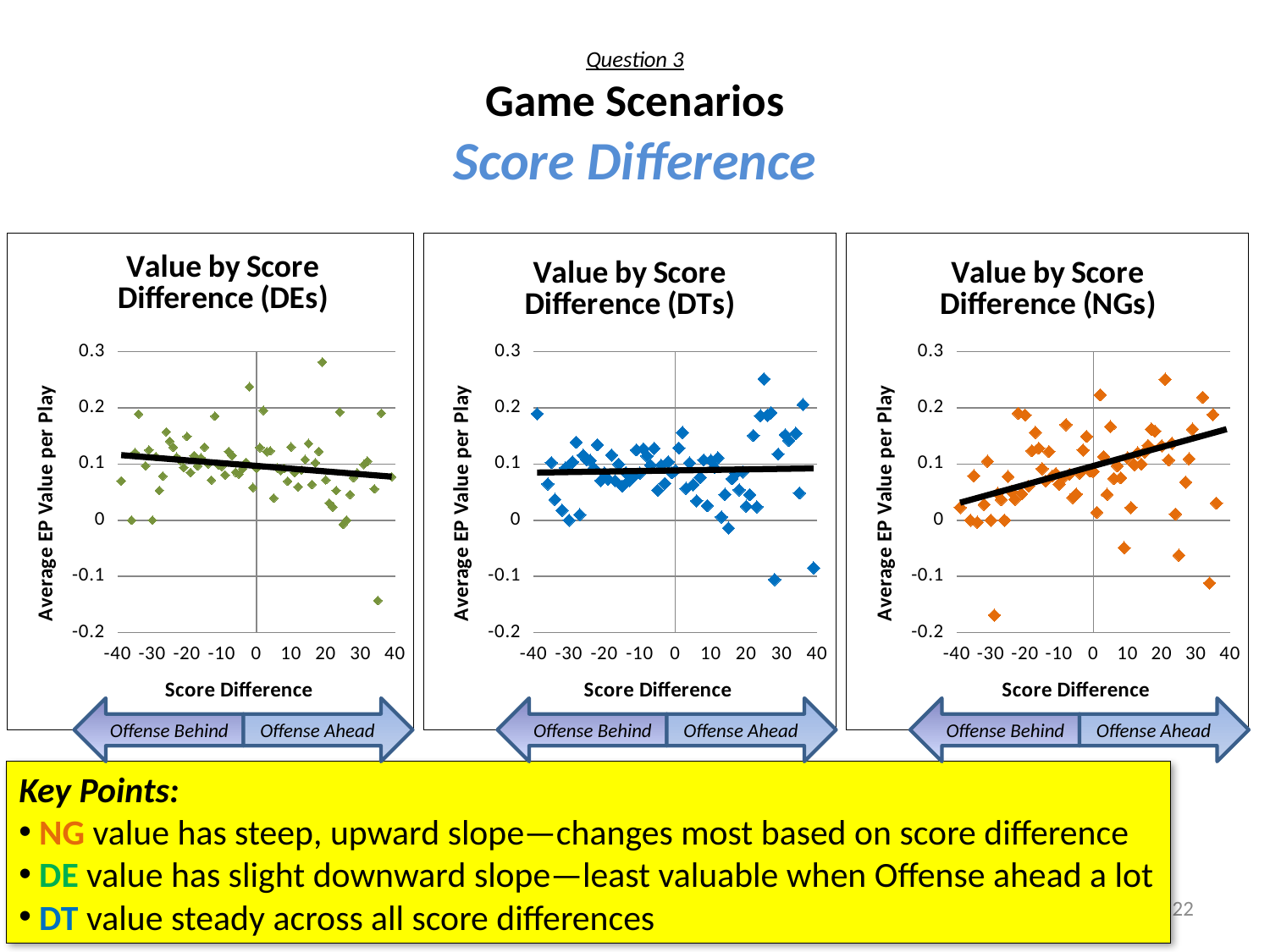

# Question 3 Game Scenarios Score Difference

### Chart: Value by Score Difference (DEs)

| Category |  |
|---|---|

### Chart: Value by Score Difference (DTs)

| Category |  |
|---|---|

### Chart: Value by Score Difference (NGs)

| Category |  |
|---|---|

Offense Ahead

Offense Behind

Offense Ahead

Offense Behind

Offense Ahead
Offense Behind
Key Points:
 NG value has steep, upward slope—changes most based on score difference
 DE value has slight downward slope—least valuable when Offense ahead a lot
 DT value steady across all score differences
22